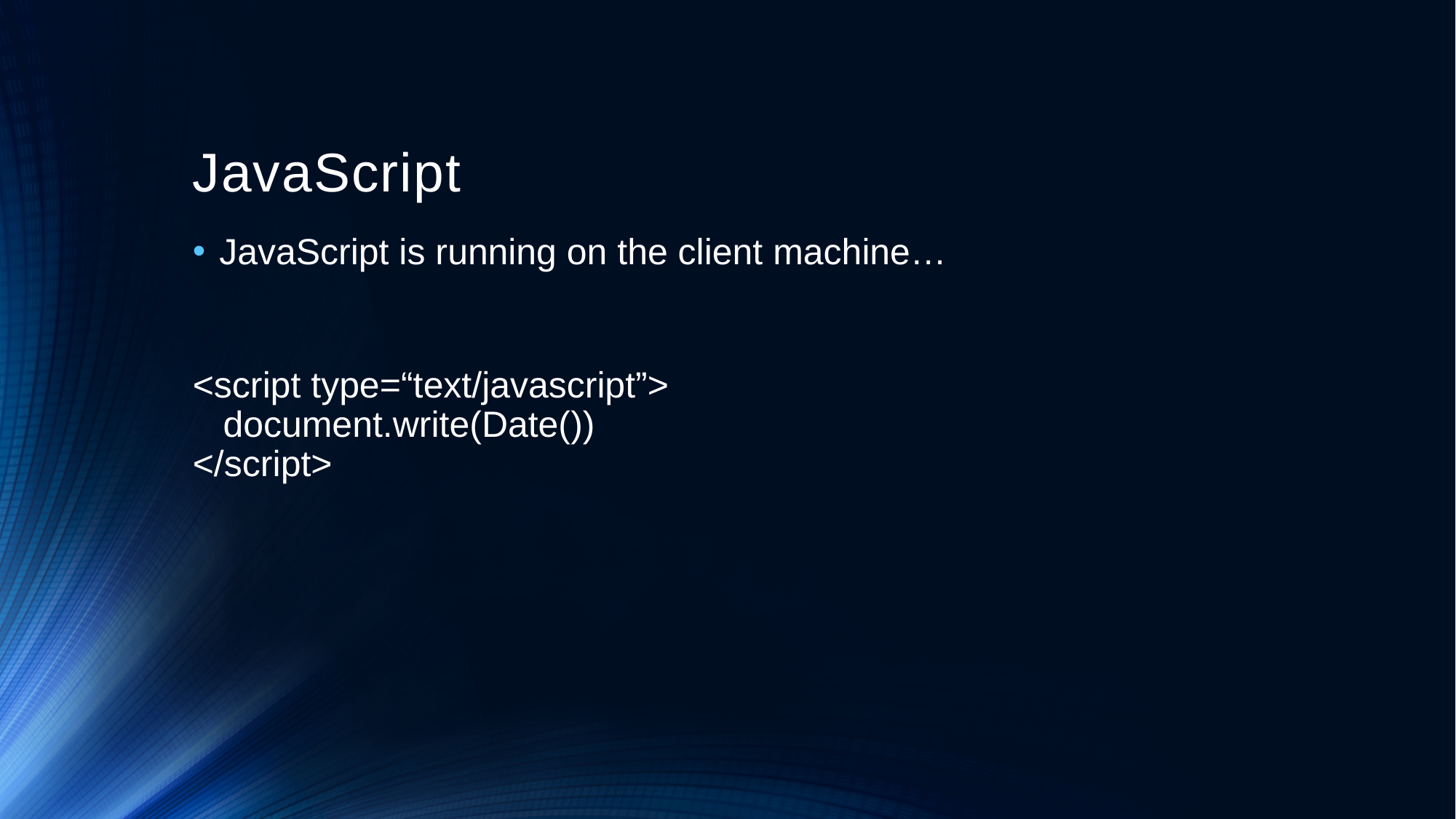

# JavaScript
JavaScript is running on the client machine…

<script type=“text/javascript”>
   document.write(Date())
</script>